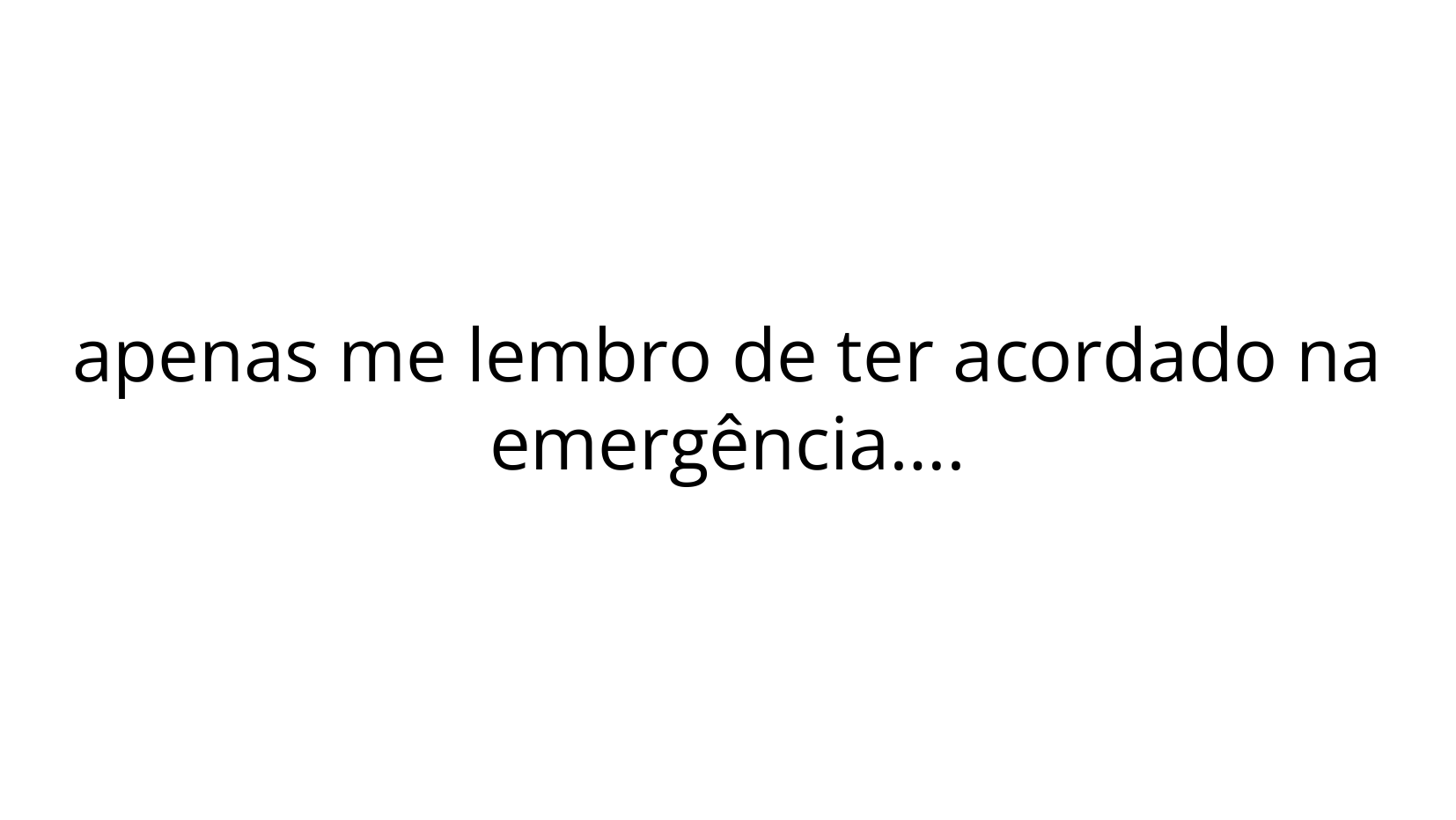

apenas me lembro de ter acordado na emergência….